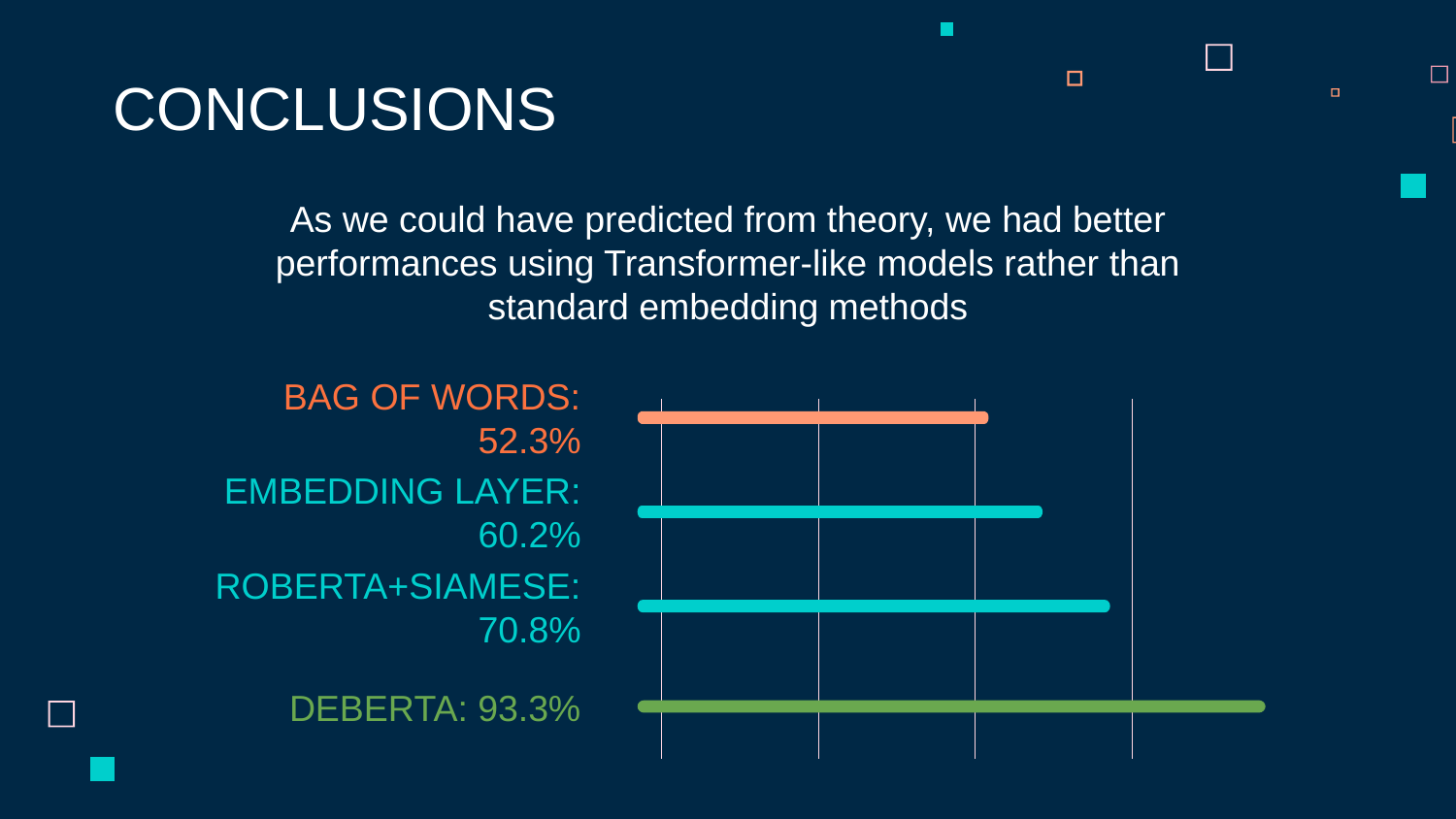

# CONCLUSIONS
As we could have predicted from theory, we had better performances using Transformer-like models rather than standard embedding methods
BAG OF WORDS: 52.3%

EMBEDDING LAYER: 60.2%

ROBERTA+SIAMESE: 70.8%

DEBERTA: 93.3%